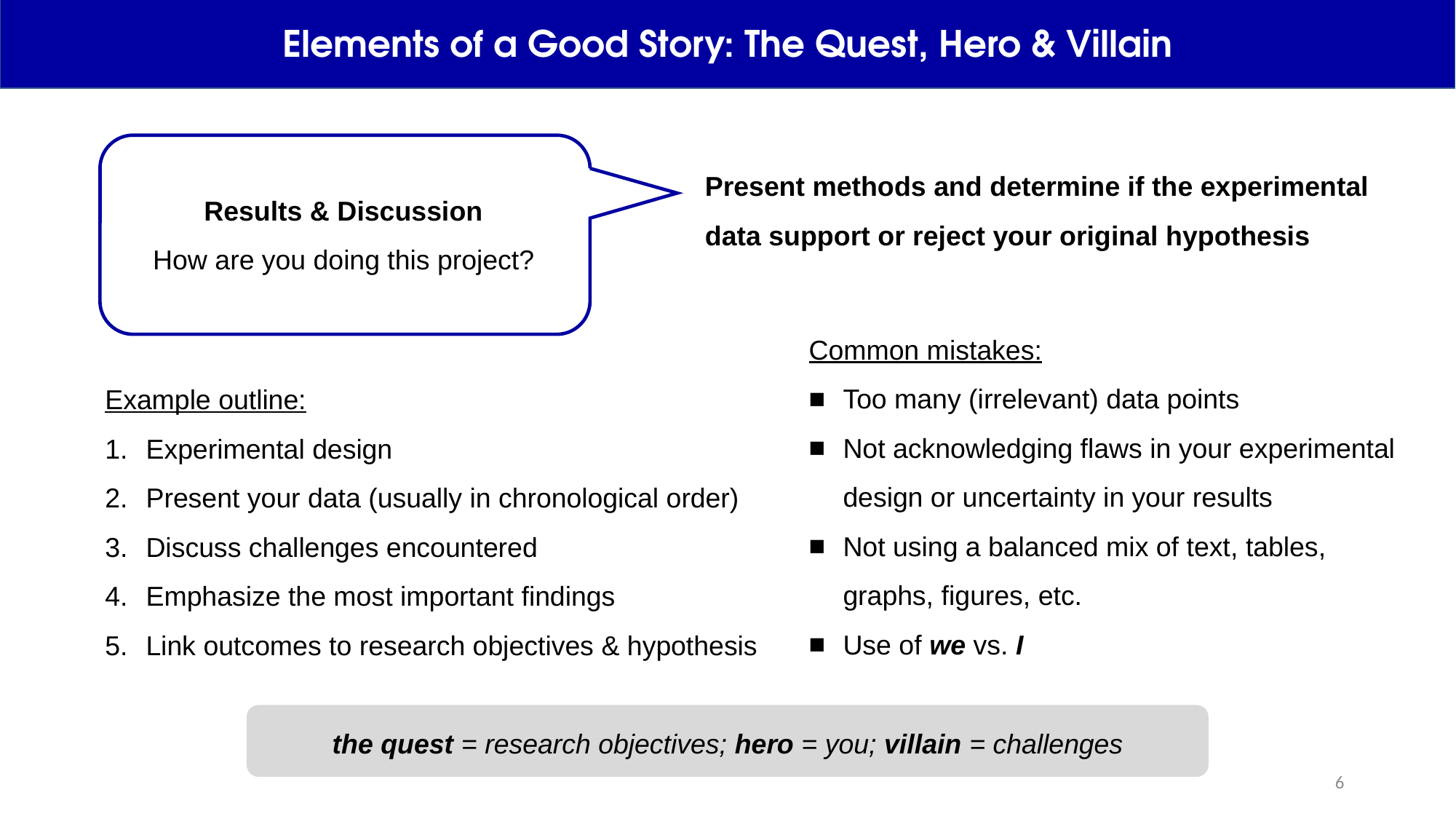

Elements of a Good Story: The Quest, Hero & Villain

Present methods and determine if the experimental data support or reject your original hypothesis
Results & Discussion
How are you doing this project?
Common mistakes:
Too many (irrelevant) data points
Not acknowledging flaws in your experimental design or uncertainty in your results
Not using a balanced mix of text, tables, graphs, figures, etc.
Use of we vs. I
Example outline:
Experimental design
Present your data (usually in chronological order)
Discuss challenges encountered
Emphasize the most important findings
Link outcomes to research objectives & hypothesis
the quest = research objectives; hero = you; villain = challenges

6